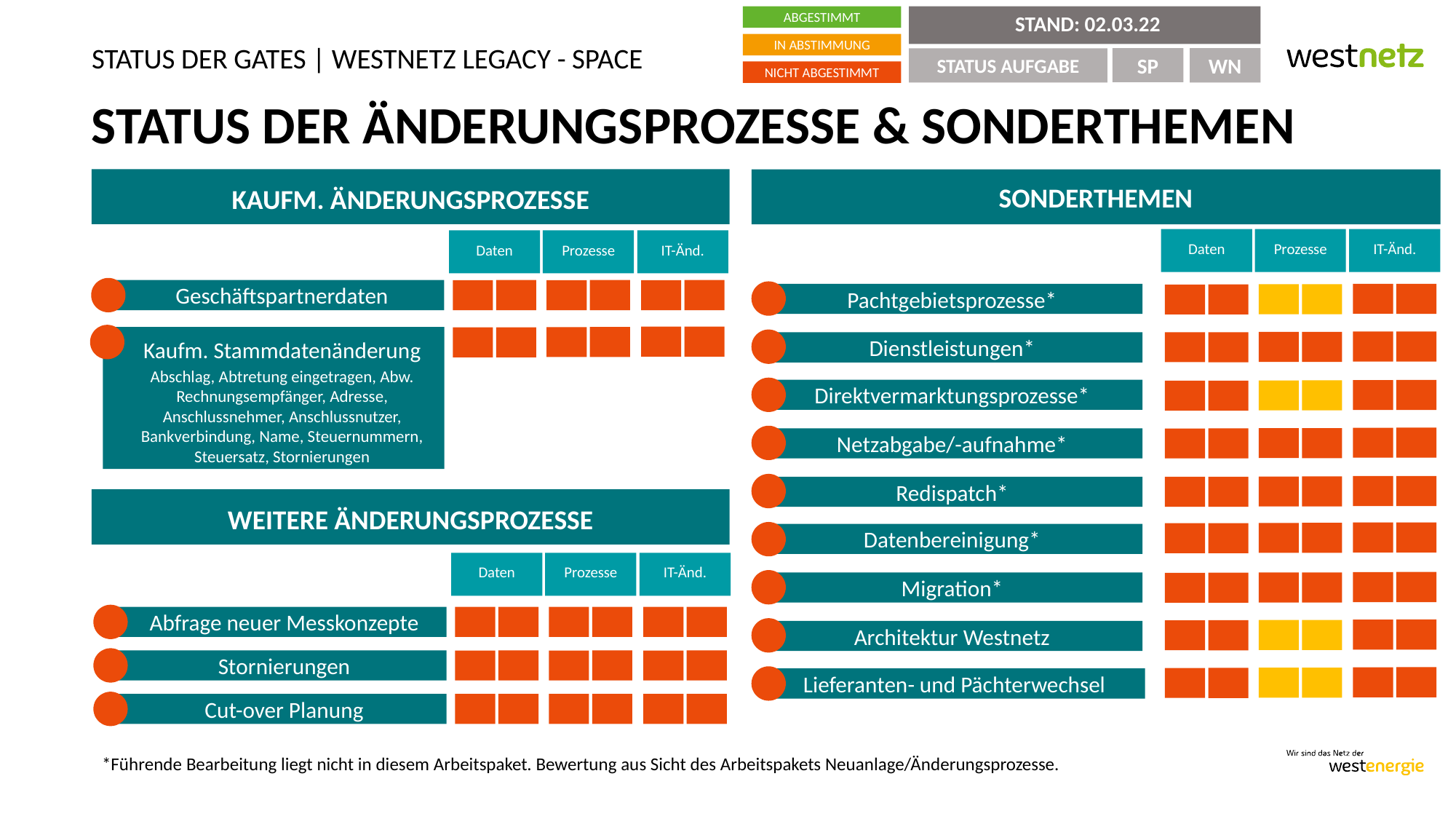

STAND: 02.03.22
ABGESTIMMT
IN ABSTIMMUNG
STATUS DER GATES | WESTNETZ LEGACY - SPACE
SP
WN
STATUS AUFGABE
NICHT ABGESTIMMT
# STATUS DER ÄNDERUNGSPROZESSE & SONDERTHEMEN
KAUFM. ÄNDERUNGSPROZESSE
SONDERTHEMEN
Daten
Prozesse
IT-Änd.
Daten
Prozesse
IT-Änd.

Geschäftspartnerdaten

Pachtgebietsprozesse*

Kaufm. Stammdatenänderung
Abschlag, Abtretung eingetragen, Abw. Rechnungsempfänger, Adresse, Anschlussnehmer, Anschlussnutzer, Bankverbindung, Name, Steuernummern, Steuersatz, Stornierungen

Dienstleistungen*

Direktvermarktungsprozesse*

Netzabgabe/-aufnahme*

Redispatch*
WEITERE ÄNDERUNGSPROZESSE

Datenbereinigung*
Daten
Prozesse
IT-Änd.

Migration*

Abfrage neuer Messkonzepte

Architektur Westnetz

Stornierungen

Lieferanten- und Pächterwechsel

Cut-over Planung

*Führende Bearbeitung liegt nicht in diesem Arbeitspaket. Bewertung aus Sicht des Arbeitspakets Neuanlage/Änderungsprozesse.